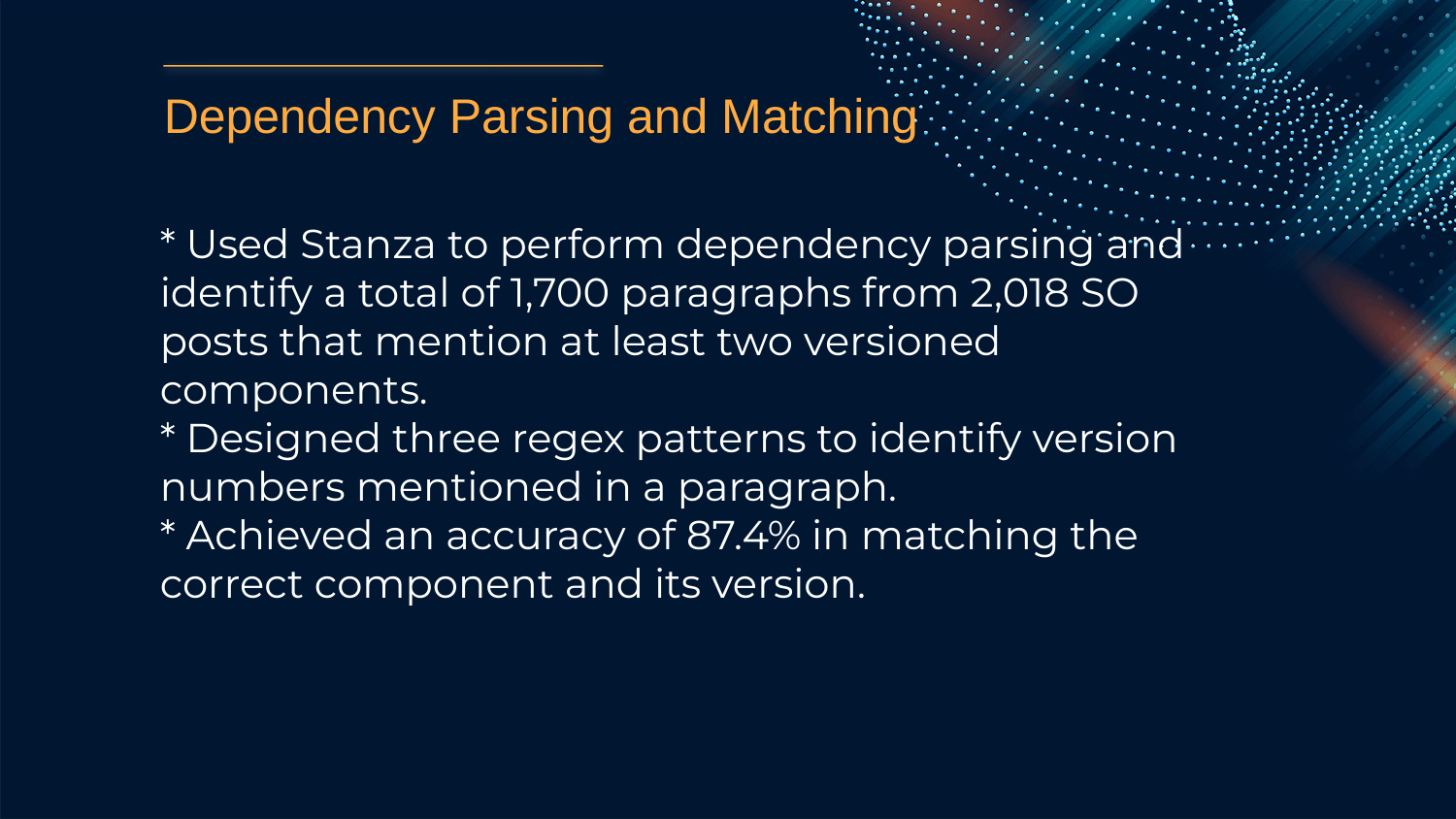

Dependency Parsing and Matching
* Used Stanza to perform dependency parsing and identify a total of 1,700 paragraphs from 2,018 SO posts that mention at least two versioned components.
* Designed three regex patterns to identify version numbers mentioned in a paragraph.
* Achieved an accuracy of 87.4% in matching the correct component and its version.